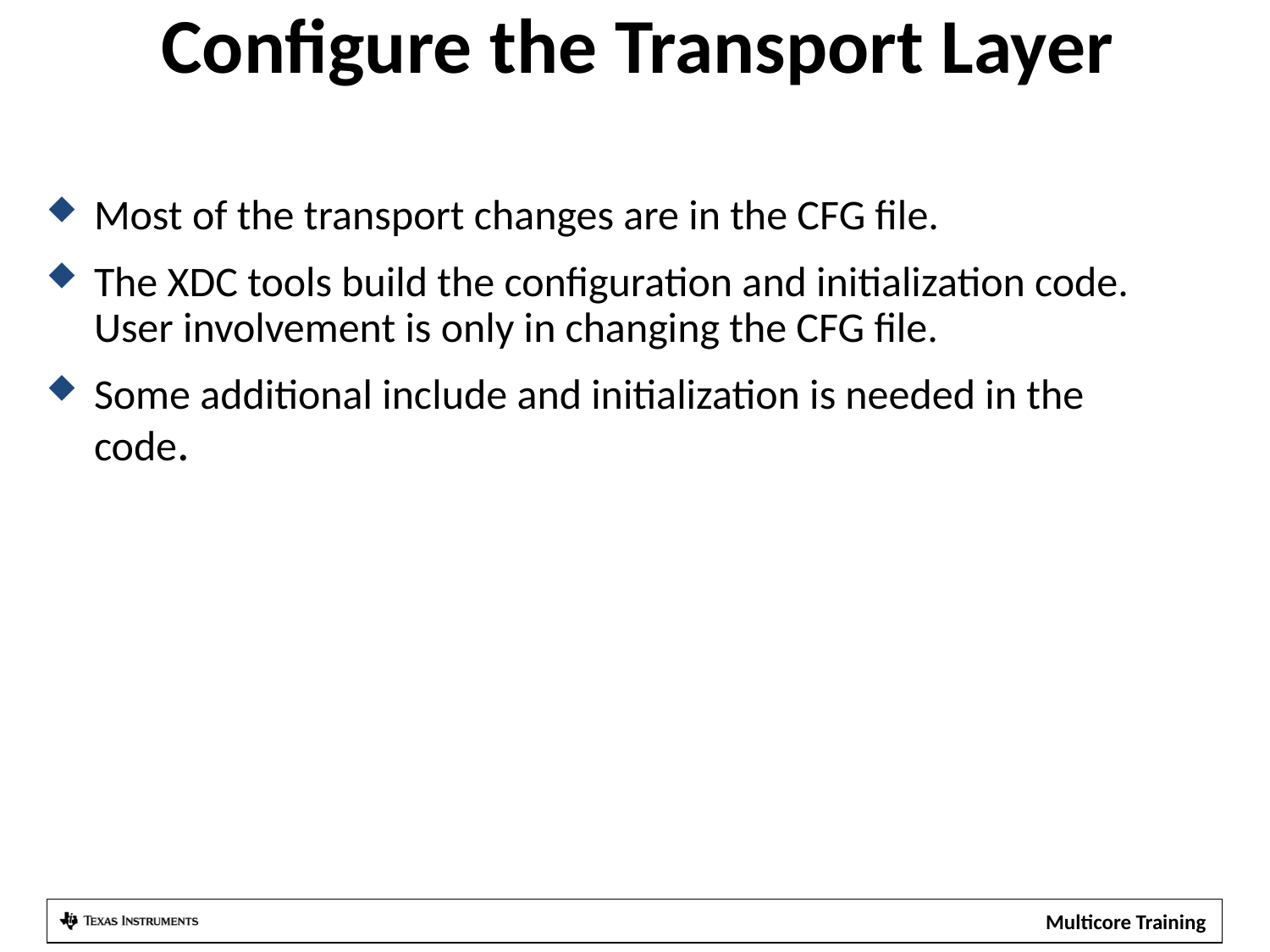

Configure the Transport Layer
Most of the transport changes are in the CFG file.
The XDC tools build the configuration and initialization code. User involvement is only in changing the CFG file.
Some additional include and initialization is needed in the code.